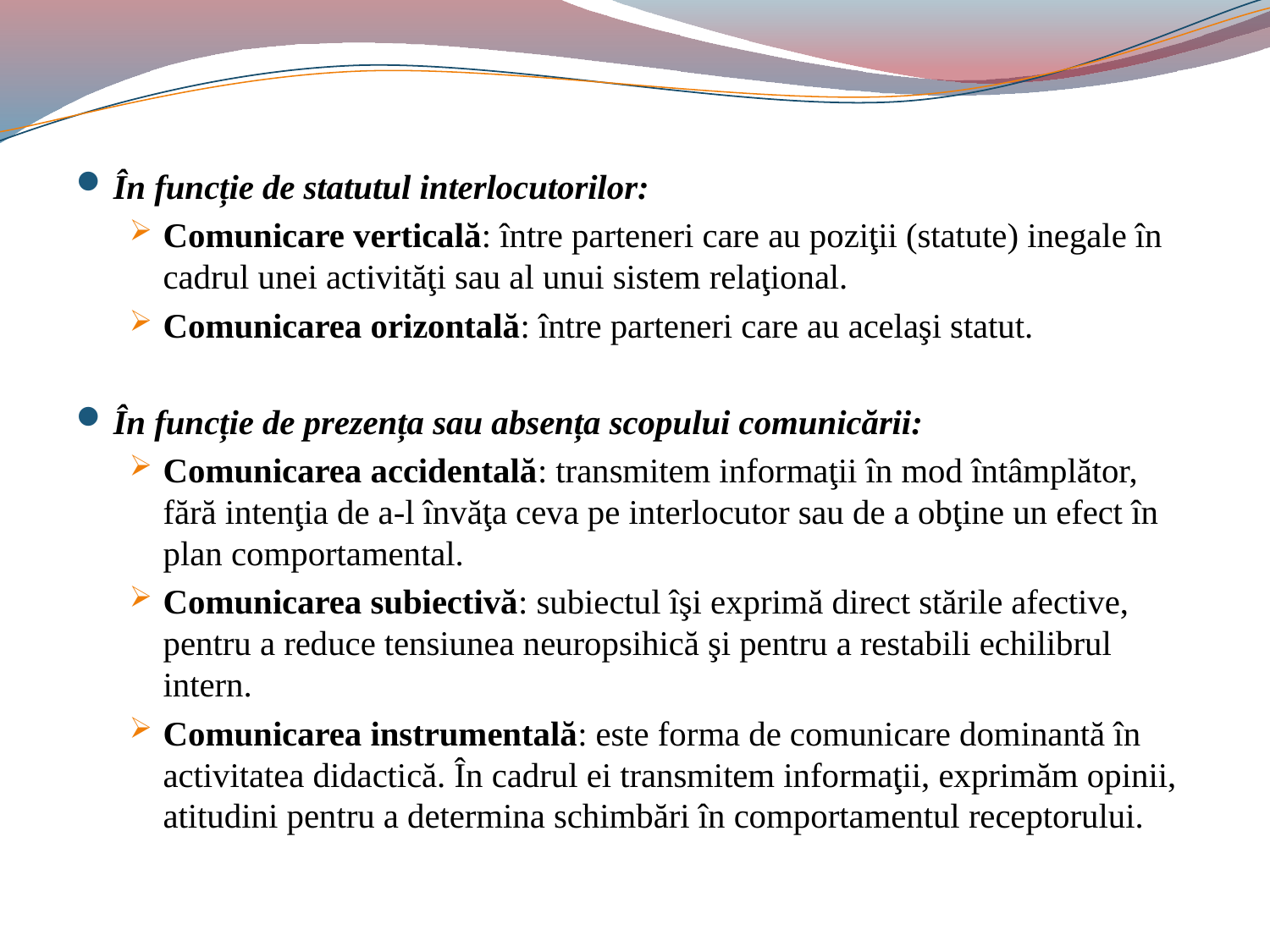

#
În funcție de statutul interlocutorilor:
Comunicare verticală: între parteneri care au poziţii (statute) inegale în cadrul unei activităţi sau al unui sistem relaţional.
Comunicarea orizontală: între parteneri care au acelaşi statut.

În funcție de prezența sau absența scopului comunicării:
Comunicarea accidentală: transmitem informaţii în mod întâmplător, fără intenţia de a-l învăţa ceva pe interlocutor sau de a obţine un efect în plan comportamental.
Comunicarea subiectivă: subiectul îşi exprimă direct stările afective, pentru a reduce tensiunea neuropsihică şi pentru a restabili echilibrul intern.
Comunicarea instrumentală: este forma de comunicare dominantă în activitatea didactică. În cadrul ei transmitem informaţii, exprimăm opinii, atitudini pentru a determina schimbări în comportamentul receptorului.